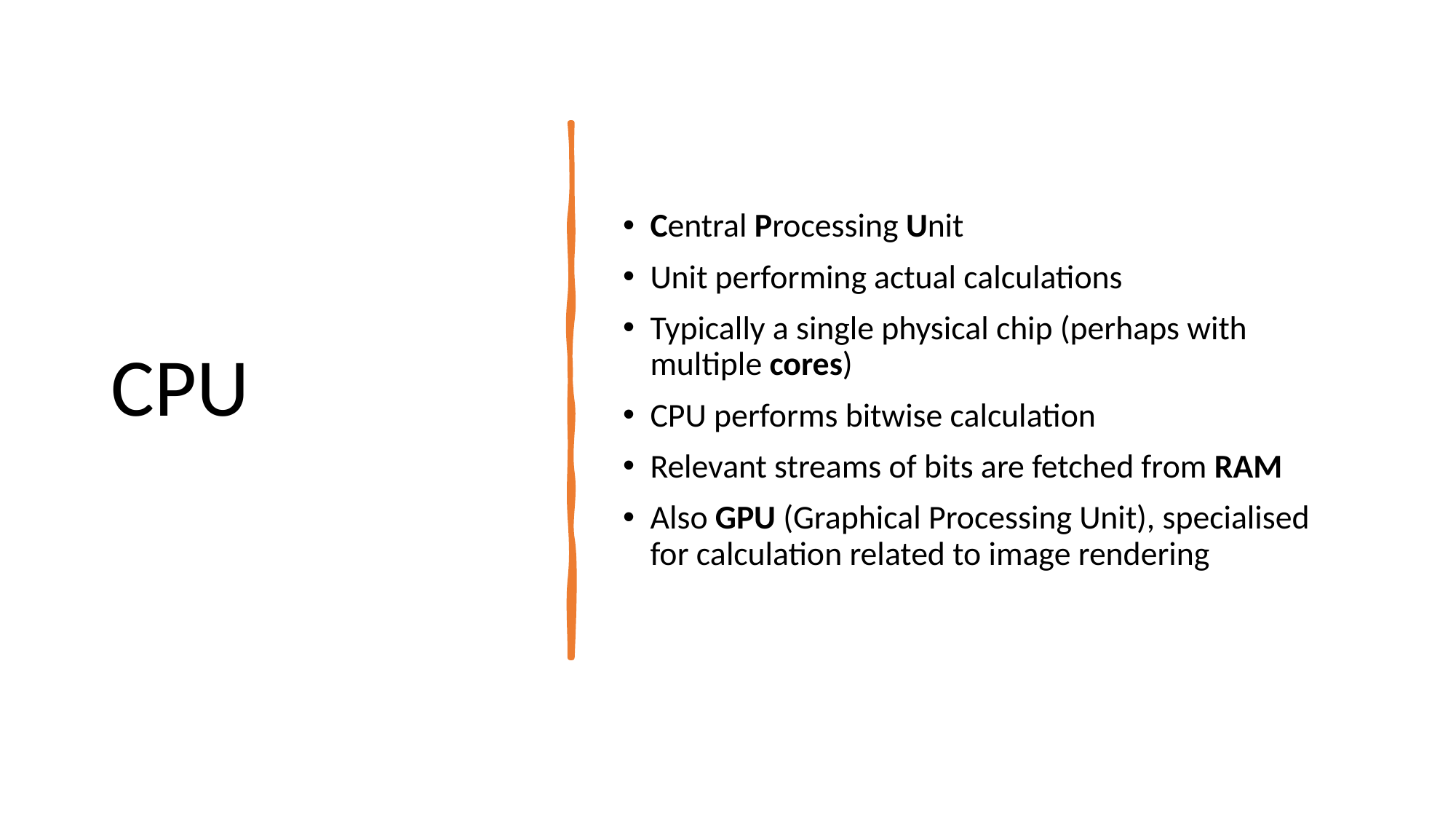

# CPU
Central Processing Unit
Unit performing actual calculations
Typically a single physical chip (perhaps with multiple cores)
CPU performs bitwise calculation
Relevant streams of bits are fetched from RAM
Also GPU (Graphical Processing Unit), specialised for calculation related to image rendering